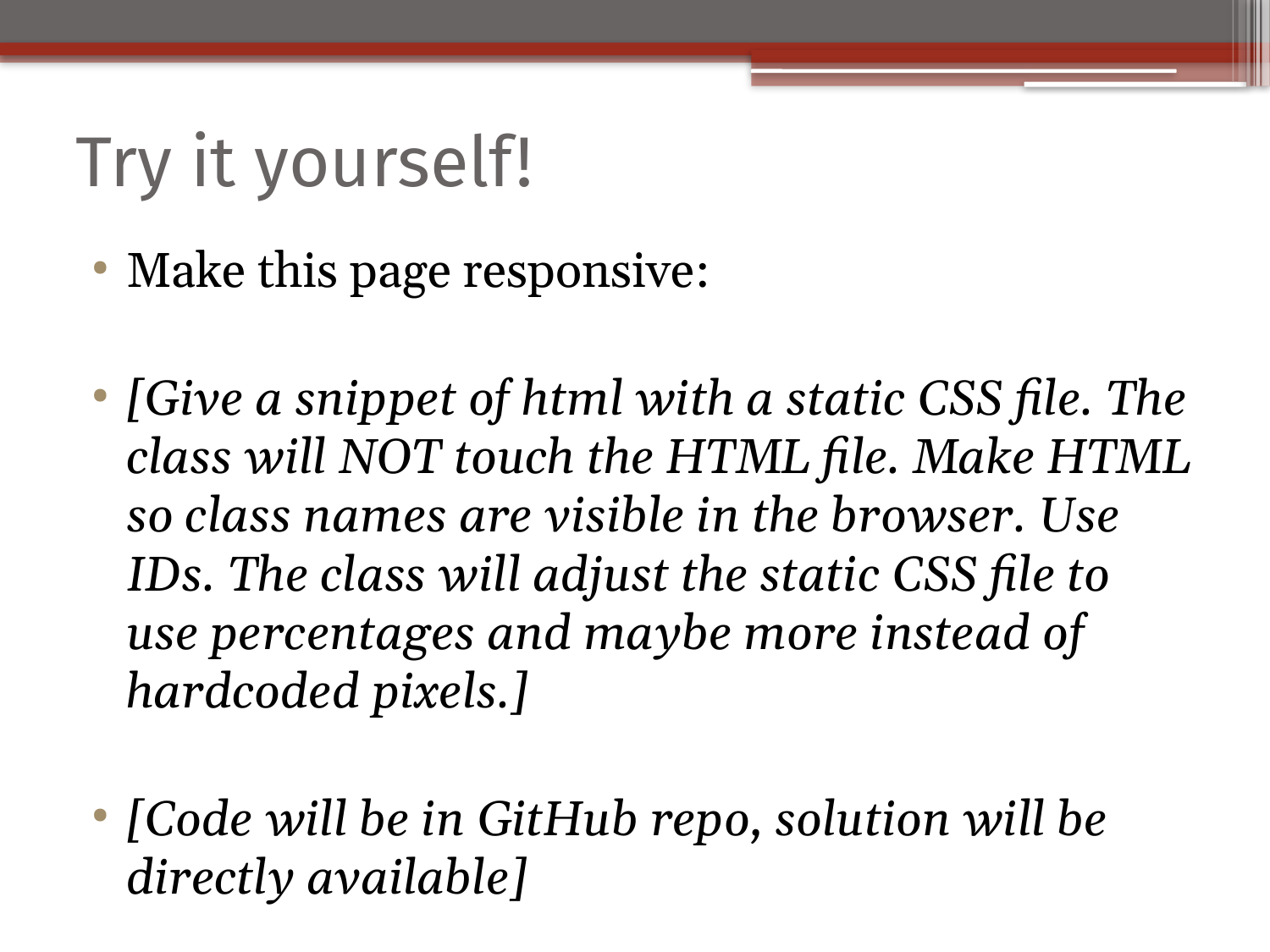

# Try it yourself!
Make this page responsive:

[Give a snippet of html with a static CSS file. The class will NOT touch the HTML file. Make HTML so class names are visible in the browser. Use IDs. The class will adjust the static CSS file to use percentages and maybe more instead of hardcoded pixels.]

[Code will be in GitHub repo, solution will be directly available]